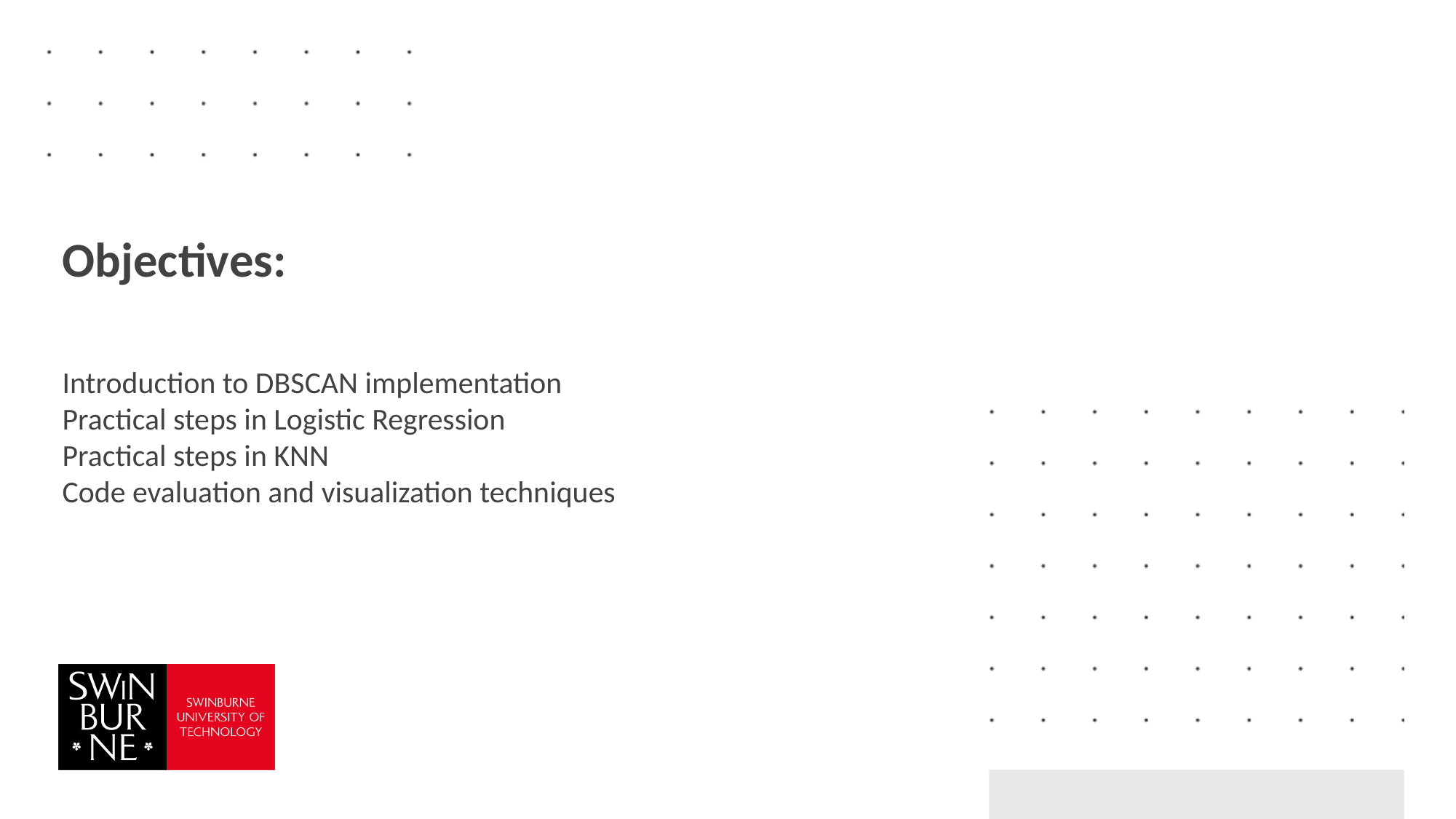

# Objectives: Introduction to DBSCAN implementation Practical steps in Logistic Regression Practical steps in KNN Code evaluation and visualization techniques